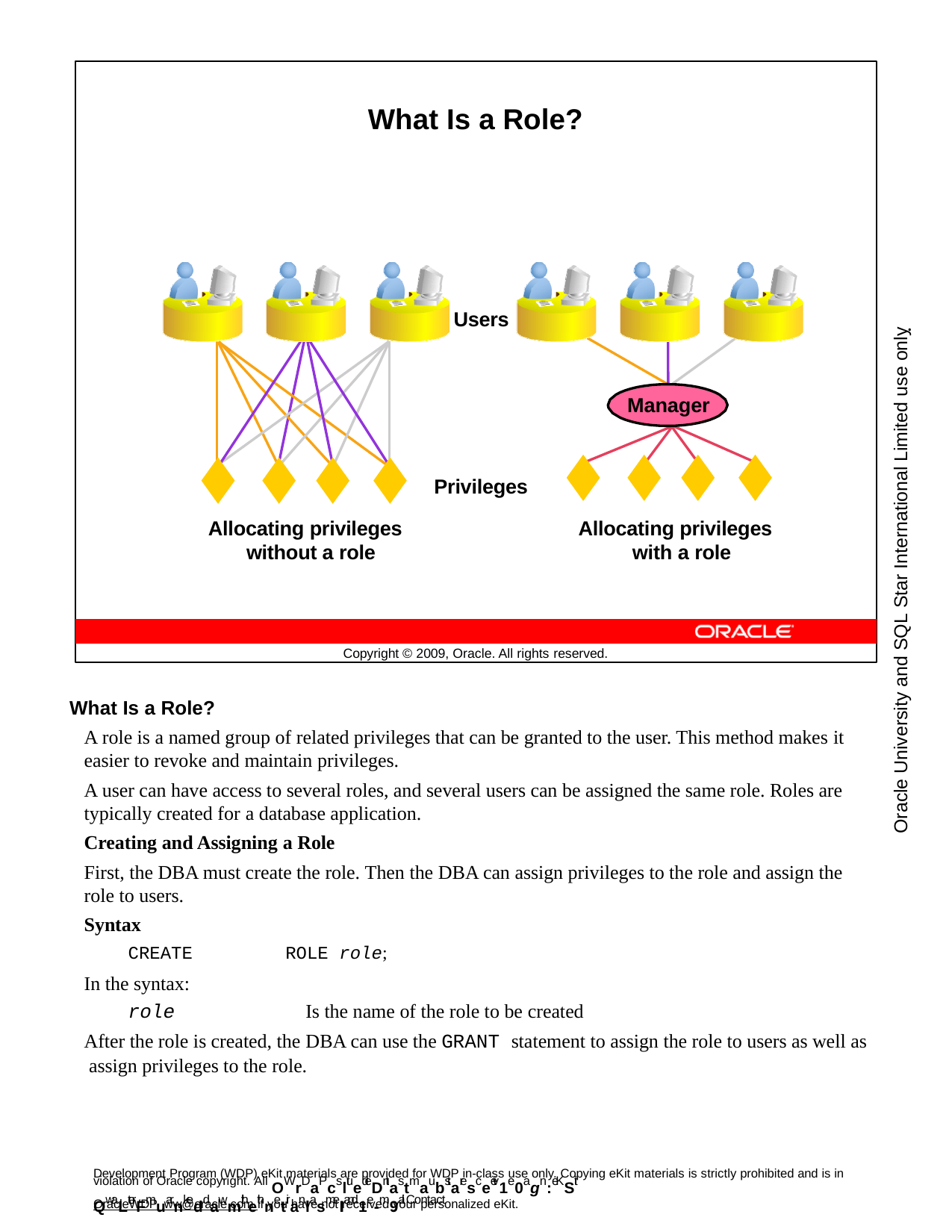

What Is a Role?

Users
Oracle University and SQL Star International Limited use onlyฺ

Manager

Privileges
Allocating privileges  without a role
Allocating privileges  with a role
Copyright © 2009, Oracle. All rights reserved.

What Is a Role?
A role is a named group of related privileges that can be granted to the user. This method makes it  easier to revoke and maintain privileges.
A user can have access to several roles, and several users can be assigned the same role. Roles are  typically created for a database application.
Creating and Assigning a Role
First, the DBA must create the role. Then the DBA can assign privileges to the role and assign the  role to users.
Syntax
CREATE	ROLE role;
In the syntax:
role	Is the name of the role to be created
After the role is created, the DBA can use the GRANT statement to assign the role to users as well as  assign privileges to the role.
Development Program (WDP) eKit materials are provided for WDP in-class use only. Copying eKit materials is strictly prohibited and is in
violation of Oracle copyright. All OWrDaPcsltuedeDntas tmaubstaresceeiv1e0agn :eKSit QwaLterFmuarnkeddawmithethnetiranlasmeIIand1e-m9ail.  Contact
OracleWDP_ww@oracle.com if you have not received your personalized eKit.